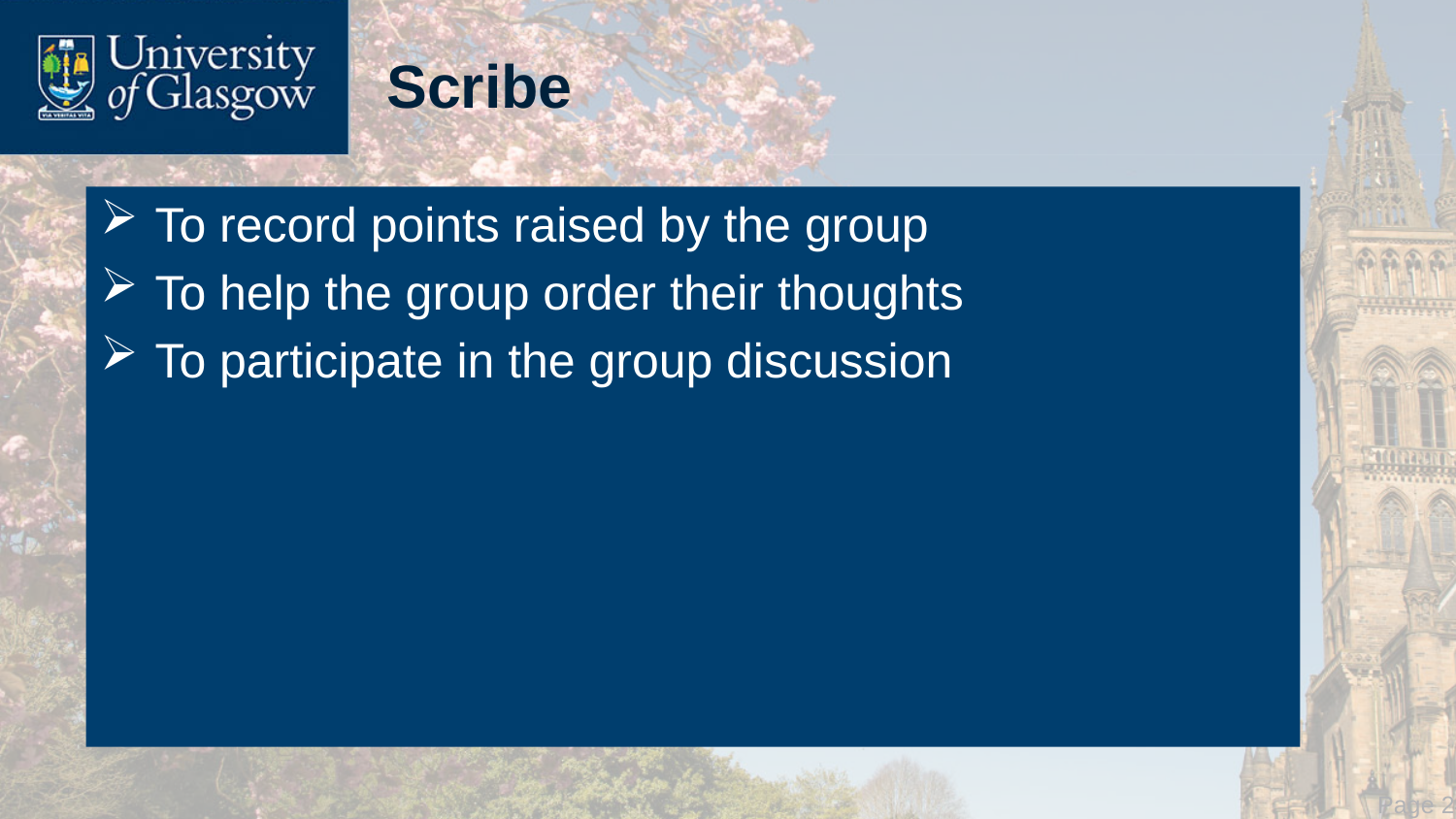

# Scribe
To record points raised by the group
To help the group order their thoughts
To participate in the group discussion
 Page 24